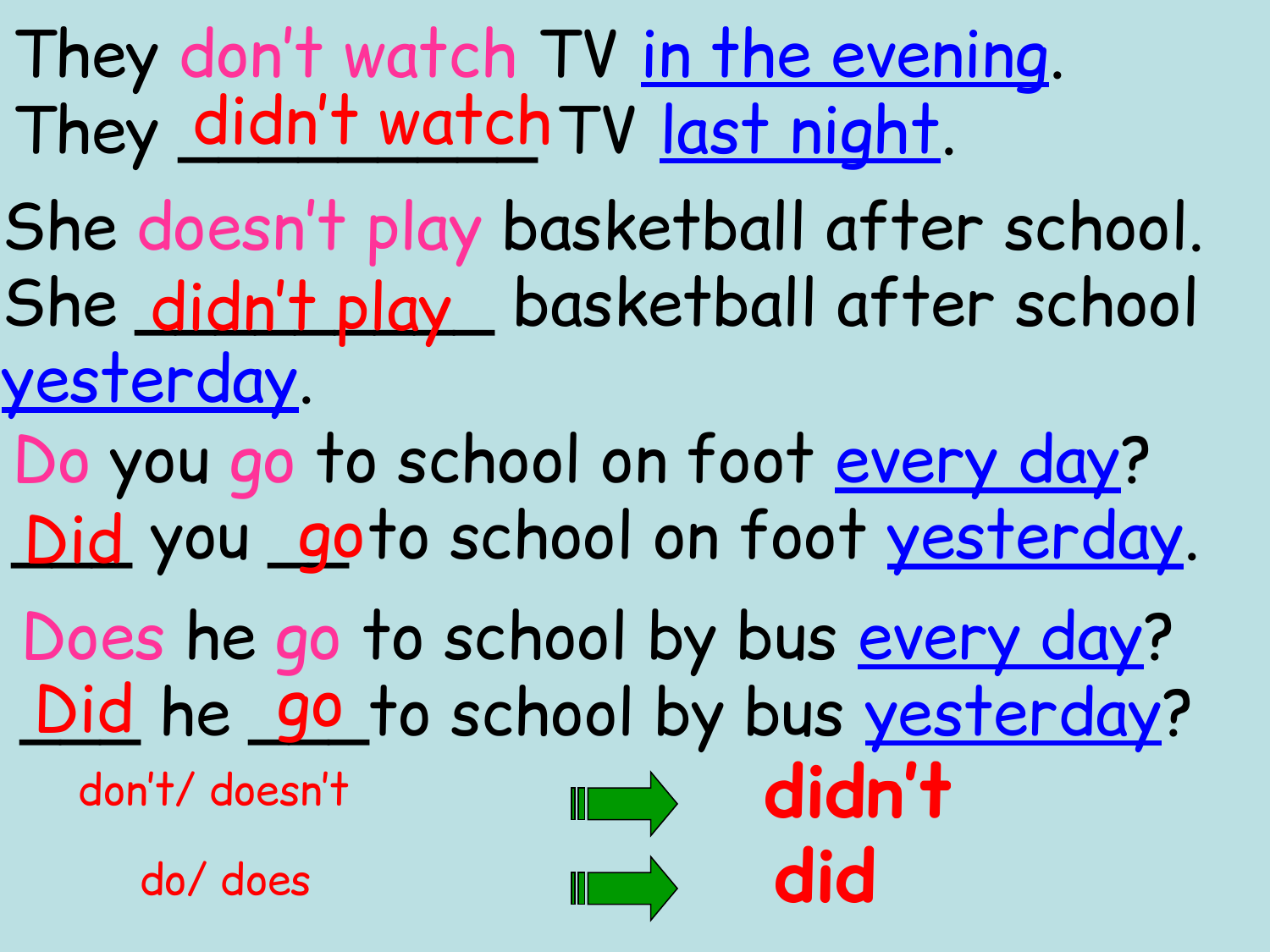

They don’t watch TV in the evening.
They _________ TV last night.
didn’t watch
She doesn’t play basketball after school.
She _________ basketball after school yesterday.
didn’t play
Do you go to school on foot every day?
___ you __ to school on foot yesterday.
go
Did
Does he go to school by bus every day?
___ he ___to school by bus yesterday?
go
Did
didn’t
don’t/ doesn’t

did
do/ does